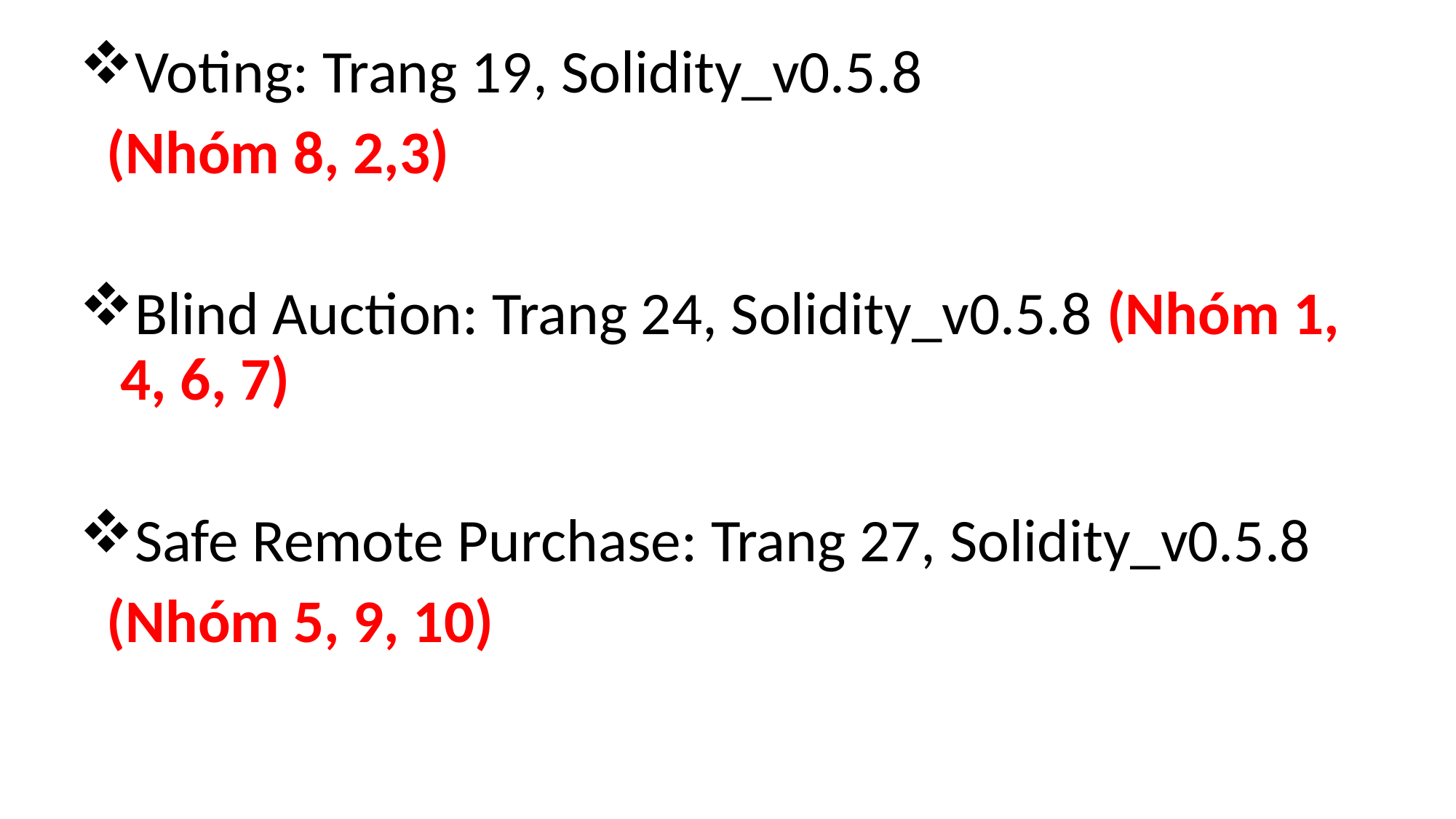

Voting: Trang 19, Solidity_v0.5.8
  (Nhóm 8, 2,3)

Blind Auction: Trang 24, Solidity_v0.5.8 (Nhóm 1, 4, 6, 7)

Safe Remote Purchase: Trang 27, Solidity_v0.5.8
  (Nhóm 5, 9, 10)